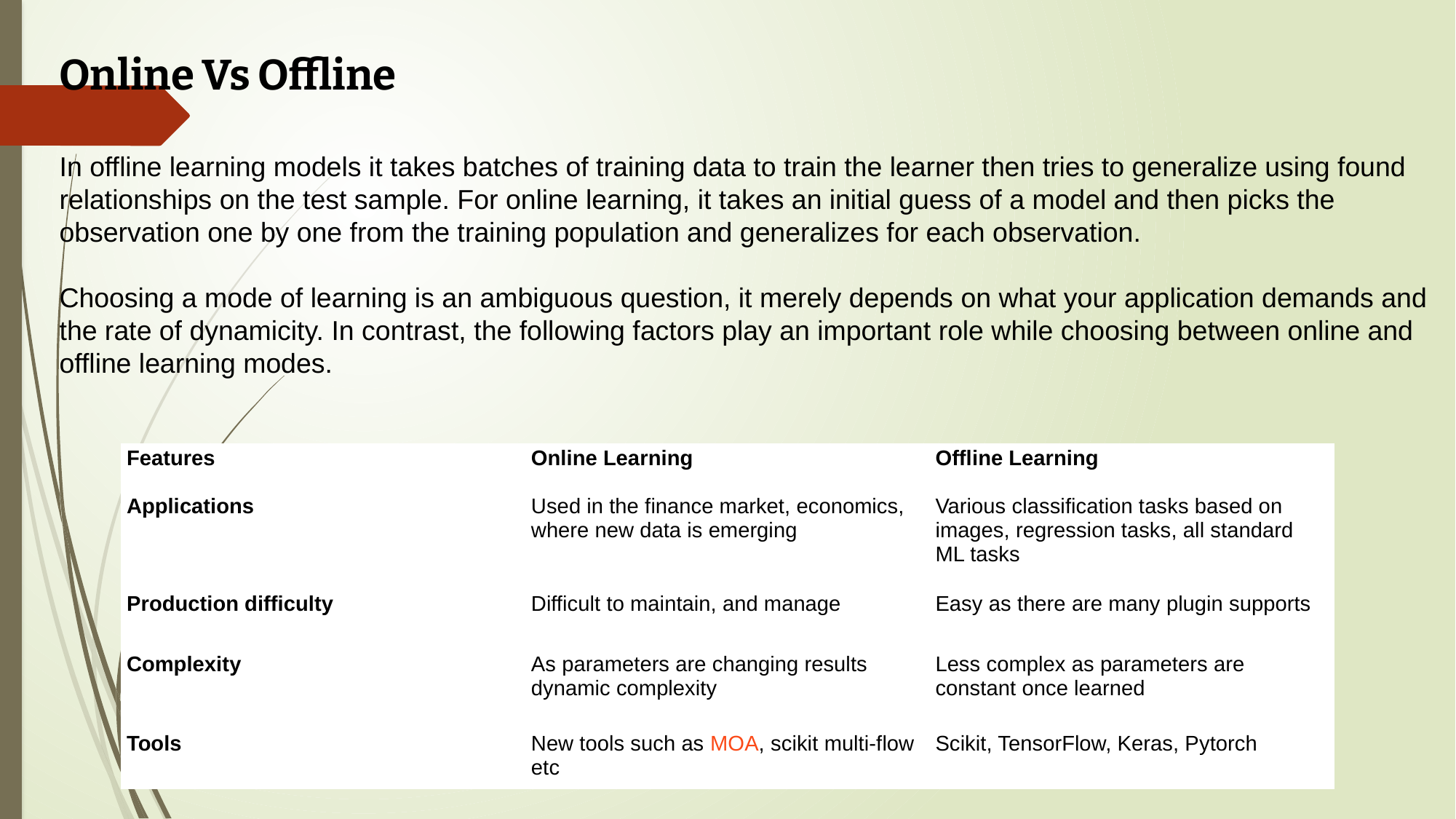

Online Vs Offline

In offline learning models it takes batches of training data to train the learner then tries to generalize using found relationships on the test sample. For online learning, it takes an initial guess of a model and then picks the observation one by one from the training population and generalizes for each observation.

Choosing a mode of learning is an ambiguous question, it merely depends on what your application demands and the rate of dynamicity. In contrast, the following factors play an important role while choosing between online and offline learning modes.
| Features | Online Learning | Offline Learning |
| --- | --- | --- |
| Applications | Used in the finance market, economics, where new data is emerging | Various classification tasks based on images, regression tasks, all standard ML tasks |
| Production difficulty | Difficult to maintain, and manage | Easy as there are many plugin supports |
| Complexity | As parameters are changing results dynamic complexity | Less complex as parameters are constant once learned |
| Tools | New tools such as MOA, scikit multi-flow etc | Scikit, TensorFlow, Keras, Pytorch |